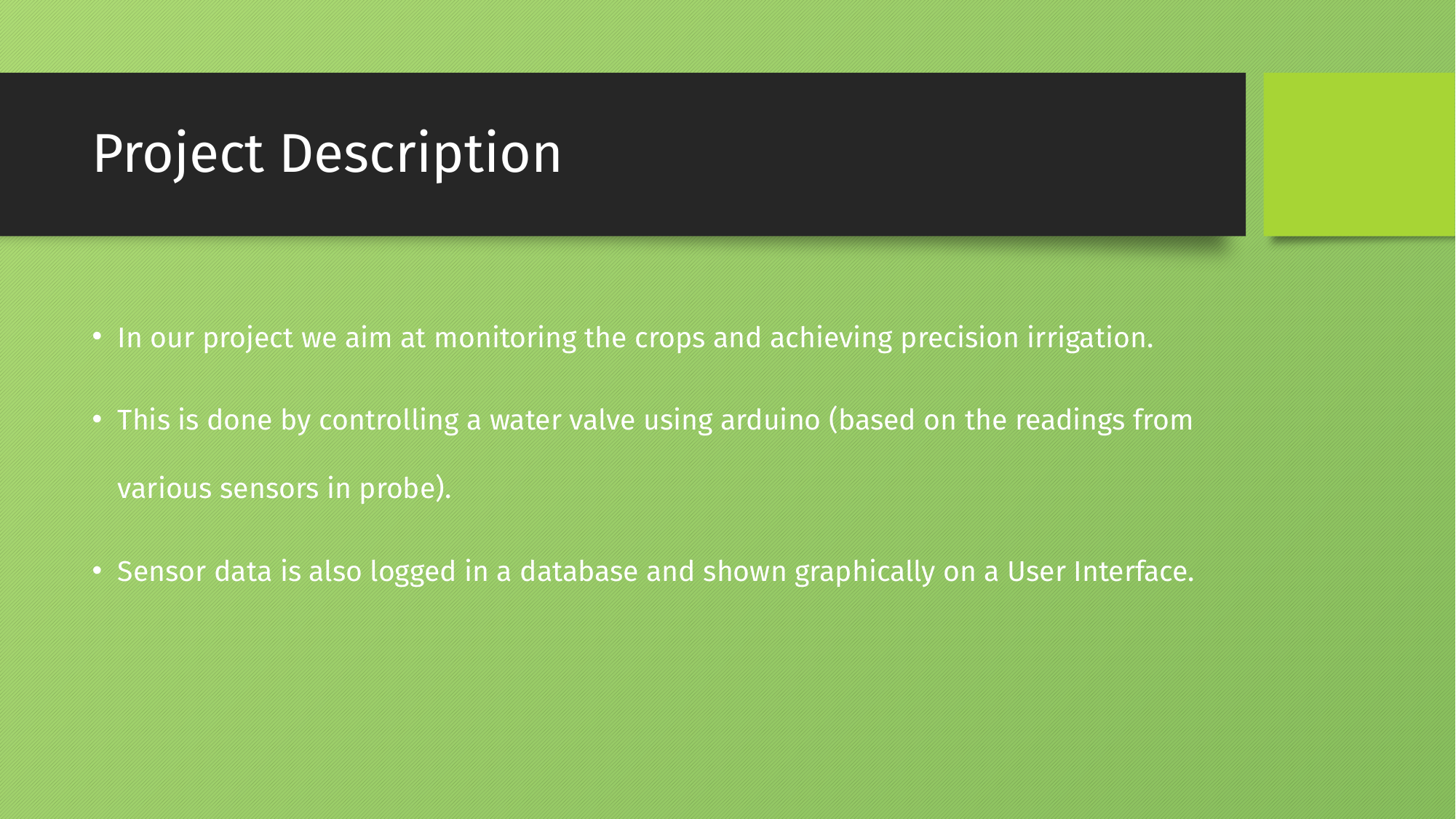

# Project Description
In our project we aim at monitoring the crops and achieving precision irrigation.
This is done by controlling a water valve using arduino (based on the readings from various sensors in probe).
Sensor data is also logged in a database and shown graphically on a User Interface.